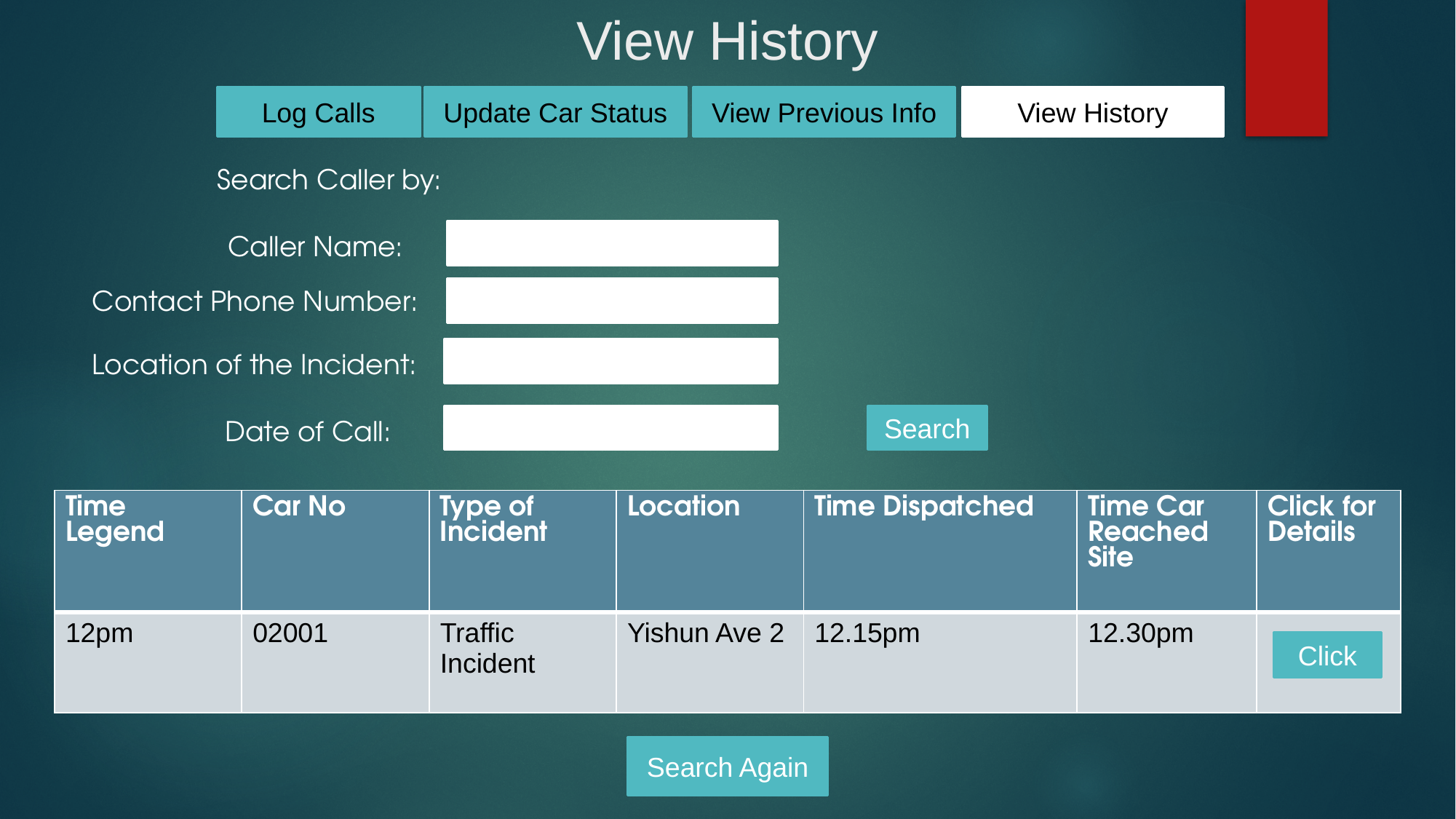

# View History
Log Calls
Update Car Status
View Previous Info
View History
Search Caller by:

Caller Name:
Contact Phone Number:

Location of the Incident:

Search
Date of Call:
| Time Legend | Car No | Type of Incident | Location | Time Dispatched | Time Car Reached Site | Click for Details |
| --- | --- | --- | --- | --- | --- | --- |
| 12pm | 02001 | Traffic Incident | Yishun Ave 2 | 12.15pm | 12.30pm |  |
Click
Search Again